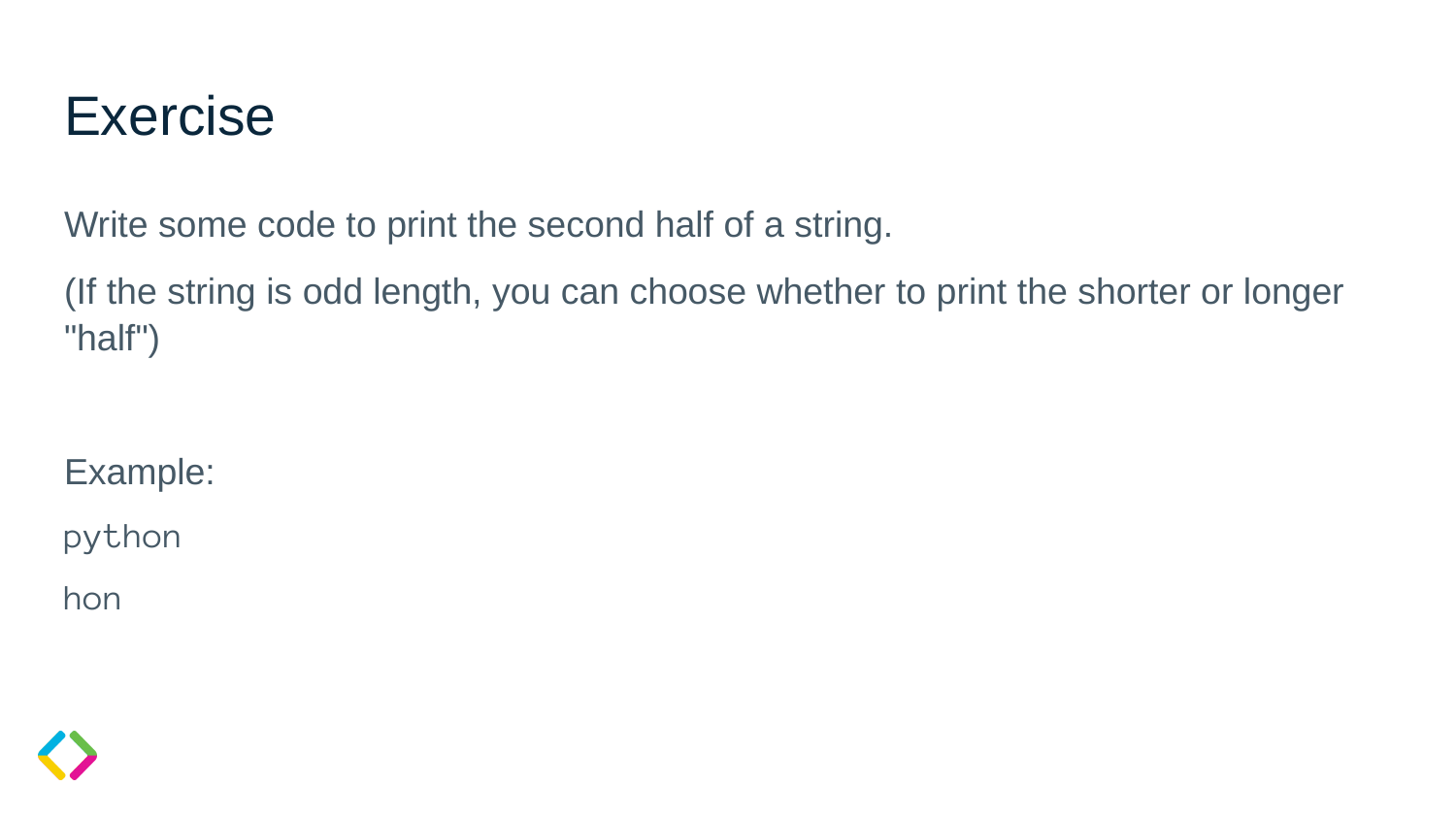

# Exercise
Write some code to print the second half of a string.
(If the string is odd length, you can choose whether to print the shorter or longer "half")

Example:
python
hon